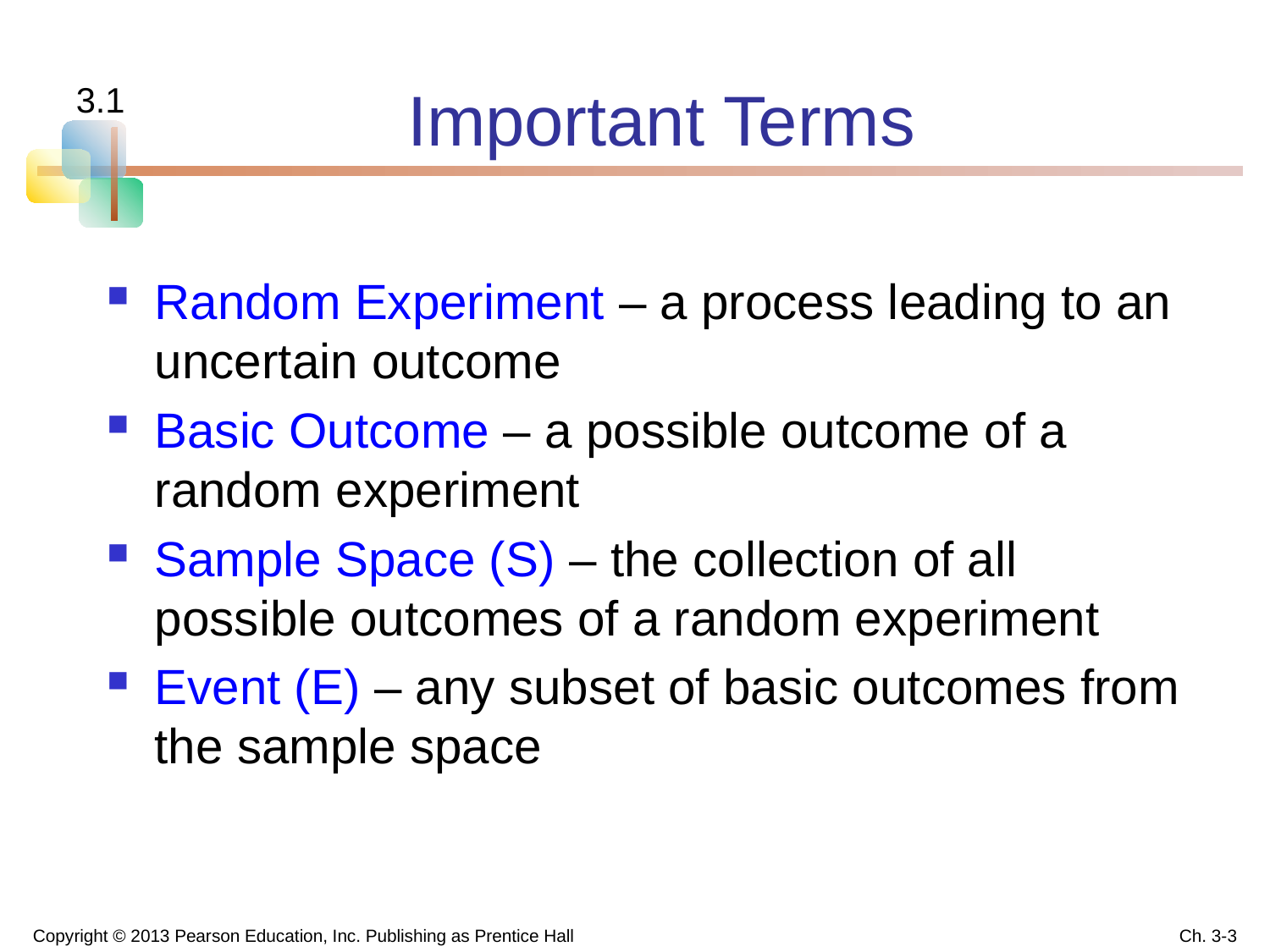

# Important Terms
3.1
Random Experiment – a process leading to an uncertain outcome
Basic Outcome – a possible outcome of a random experiment
Sample Space (S) – the collection of all possible outcomes of a random experiment
Event (E) – any subset of basic outcomes from the sample space
Copyright © 2013 Pearson Education, Inc. Publishing as Prentice Hall
Ch. 3-3